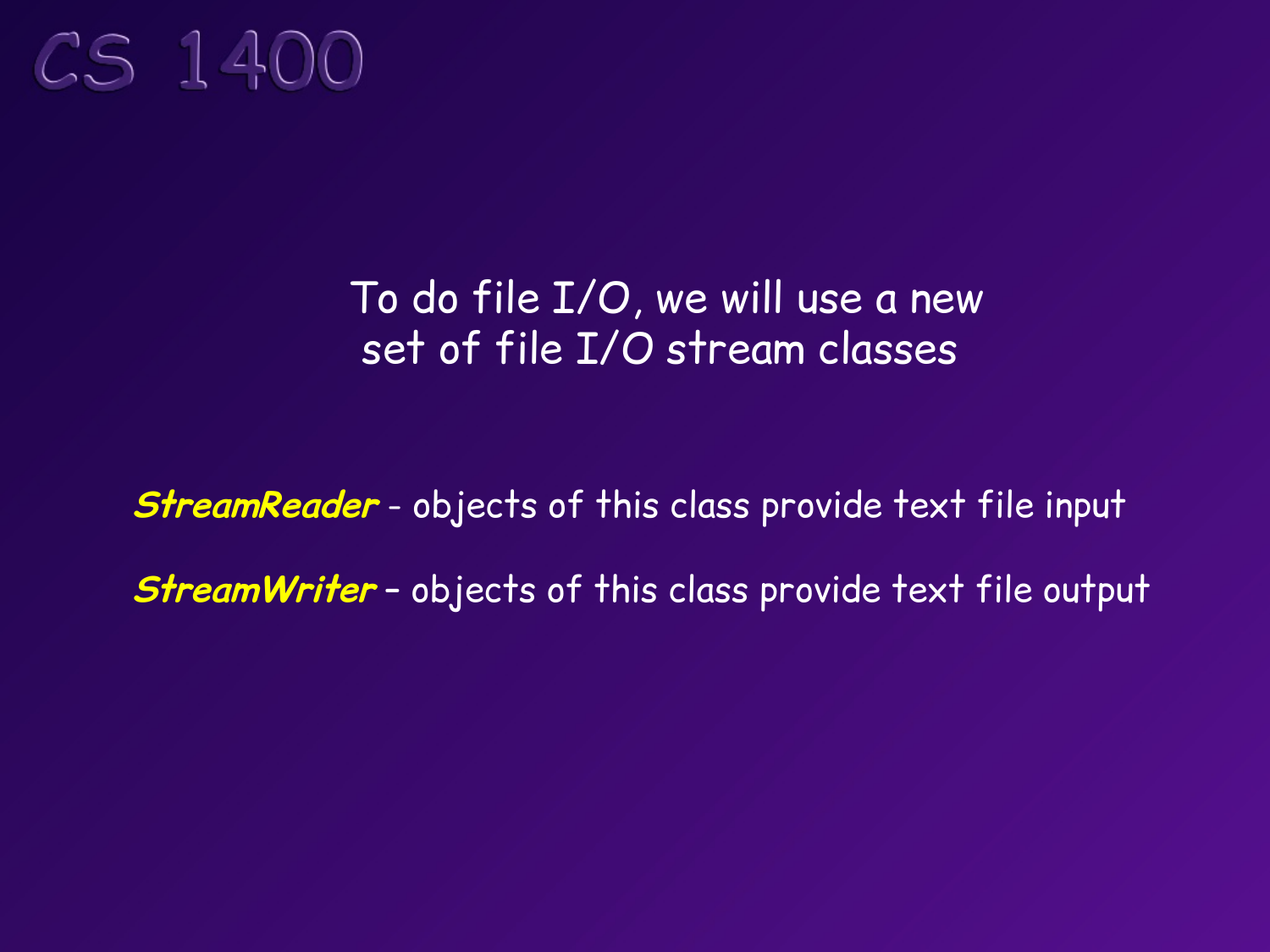

To do file I/O, we will use a new
set of file I/O stream classes
StreamReader - objects of this class provide text file input

StreamWriter – objects of this class provide text file output